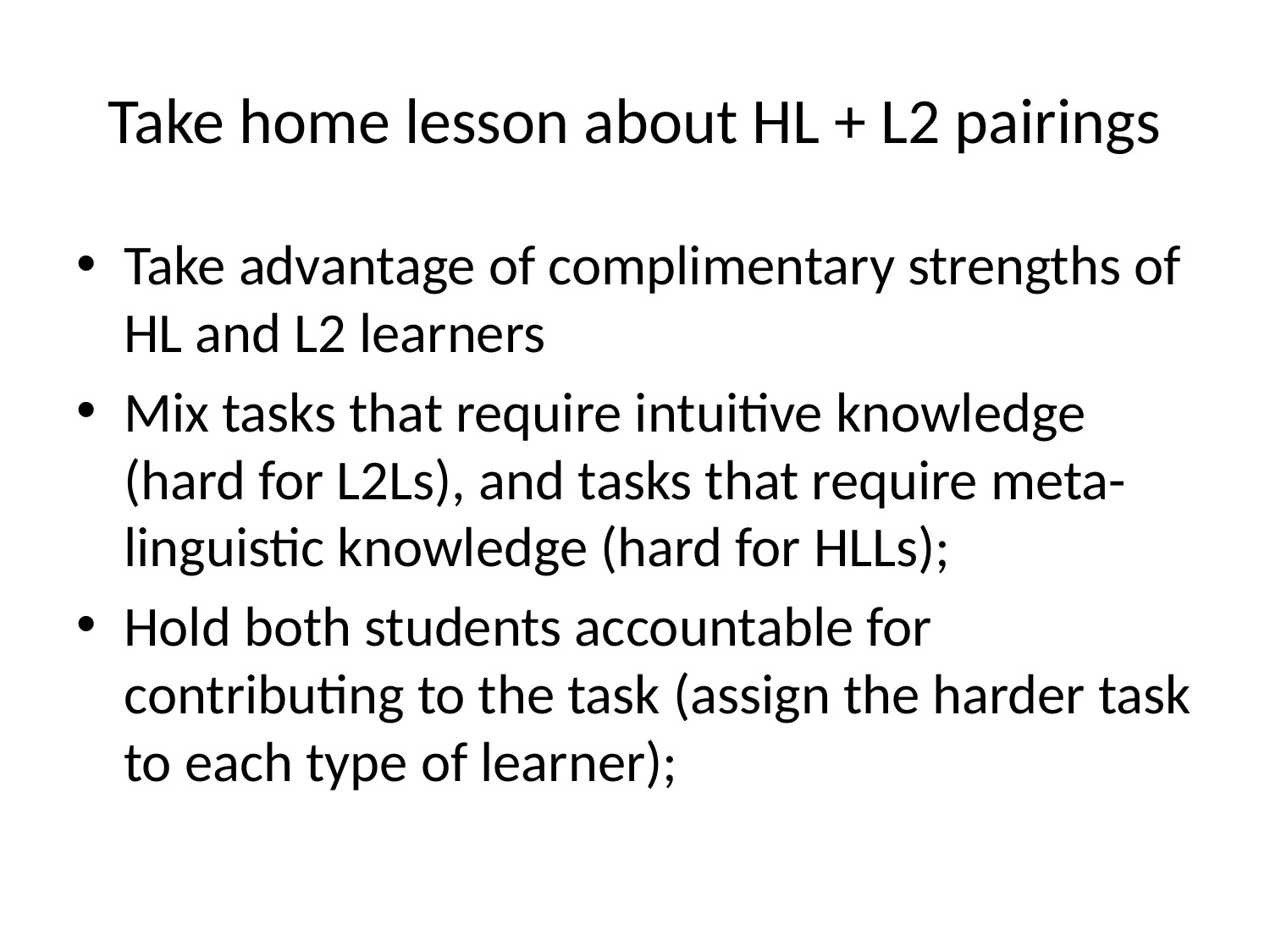

# Take home lesson about HL + L2 pairings
Take advantage of complimentary strengths of HL and L2 learners
Mix tasks that require intuitive knowledge (hard for L2Ls), and tasks that require meta-linguistic knowledge (hard for HLLs);
Hold both students accountable for contributing to the task (assign the harder task to each type of learner);